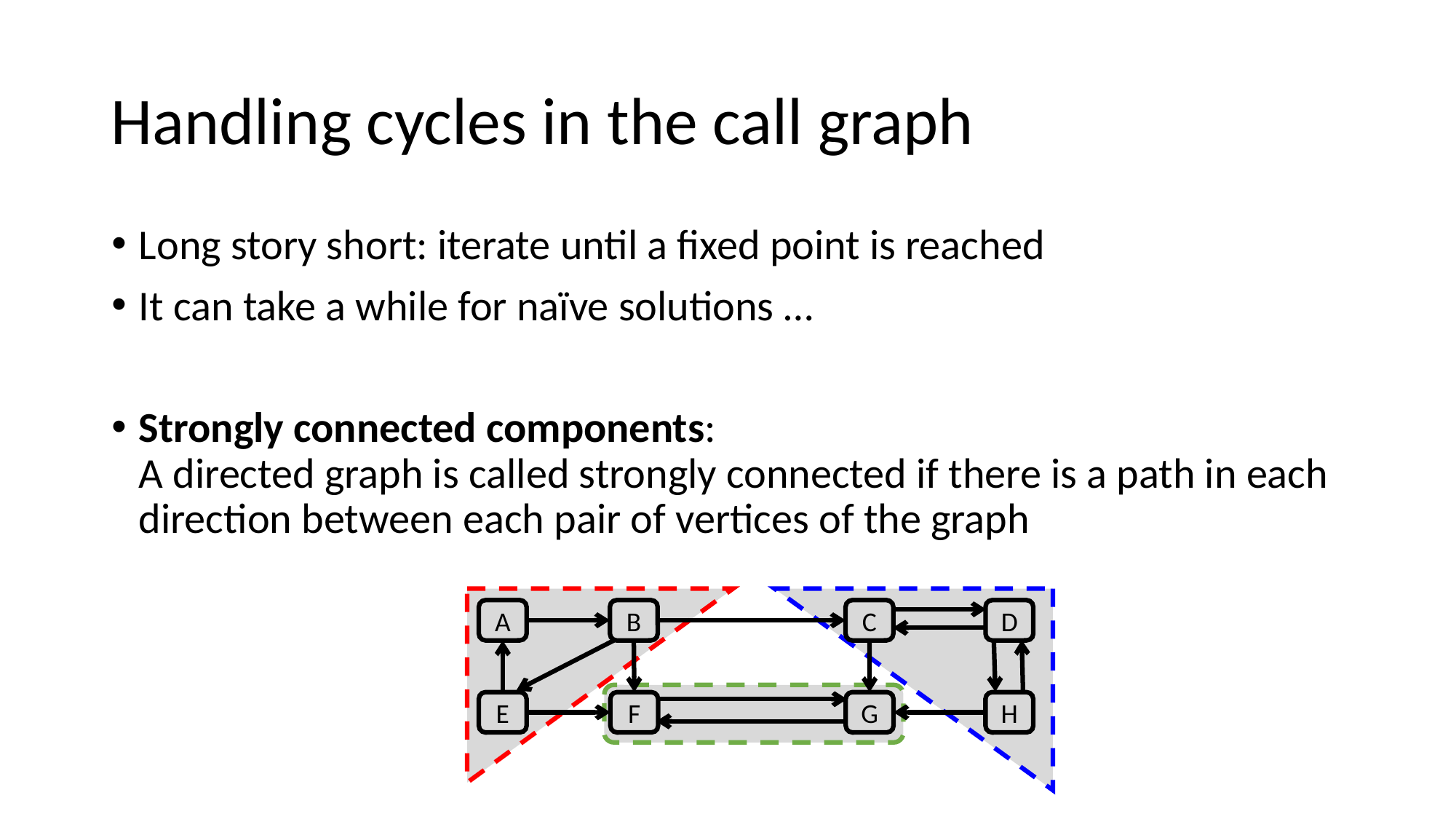

# Handling cycles in the call graph
Long story short: iterate until a fixed point is reached
It can take a while for naïve solutions …

Strongly connected components:
A directed graph is called strongly connected if there is a path in each direction between each pair of vertices of the graph

A
B
C
D

E
F
G
H